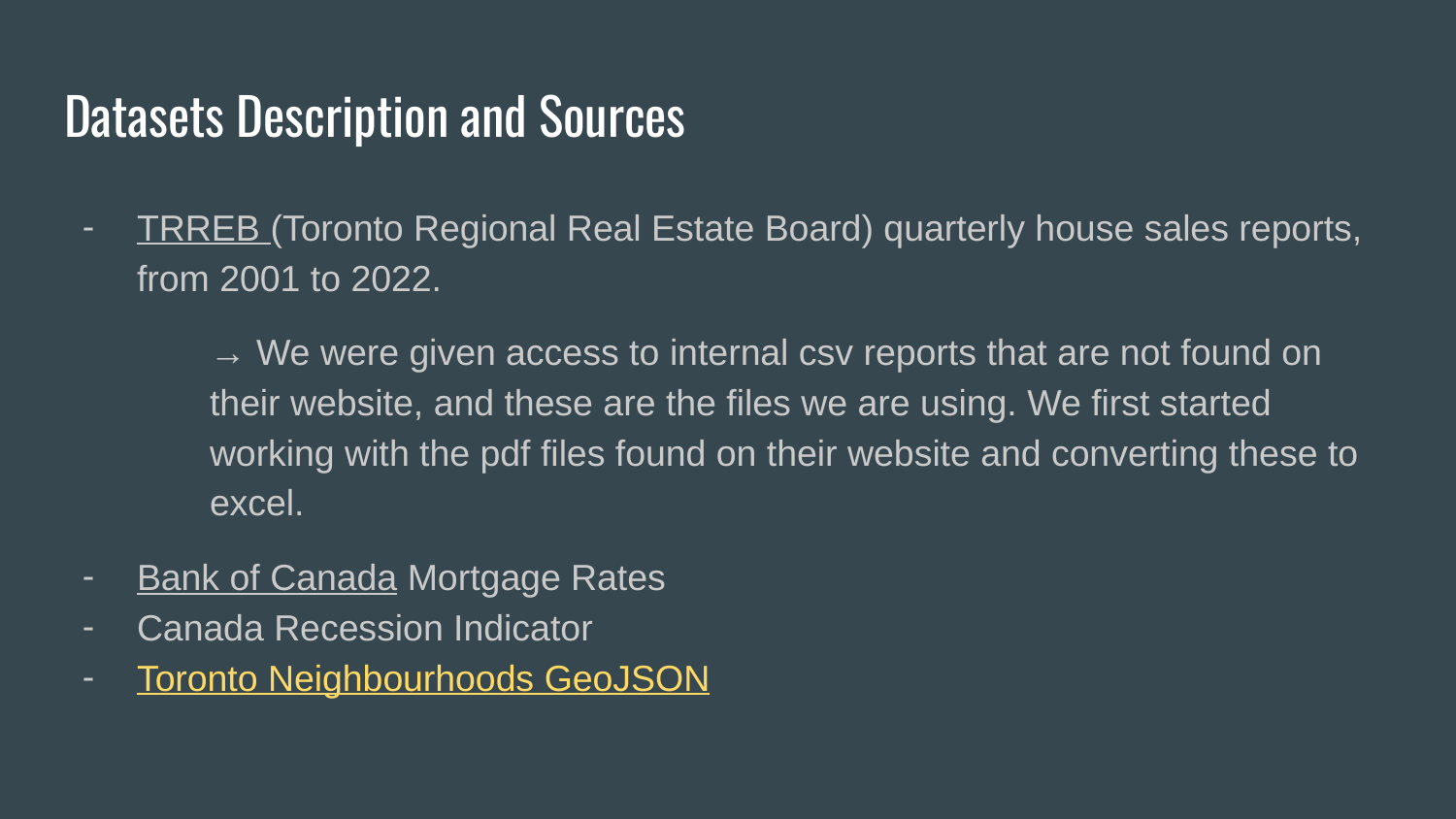

# Datasets Description and Sources
TRREB (Toronto Regional Real Estate Board) quarterly house sales reports, from 2001 to 2022.
→ We were given access to internal csv reports that are not found on their website, and these are the files we are using. We first started working with the pdf files found on their website and converting these to excel.
Bank of Canada Mortgage Rates
Canada Recession Indicator
Toronto Neighbourhoods GeoJSON